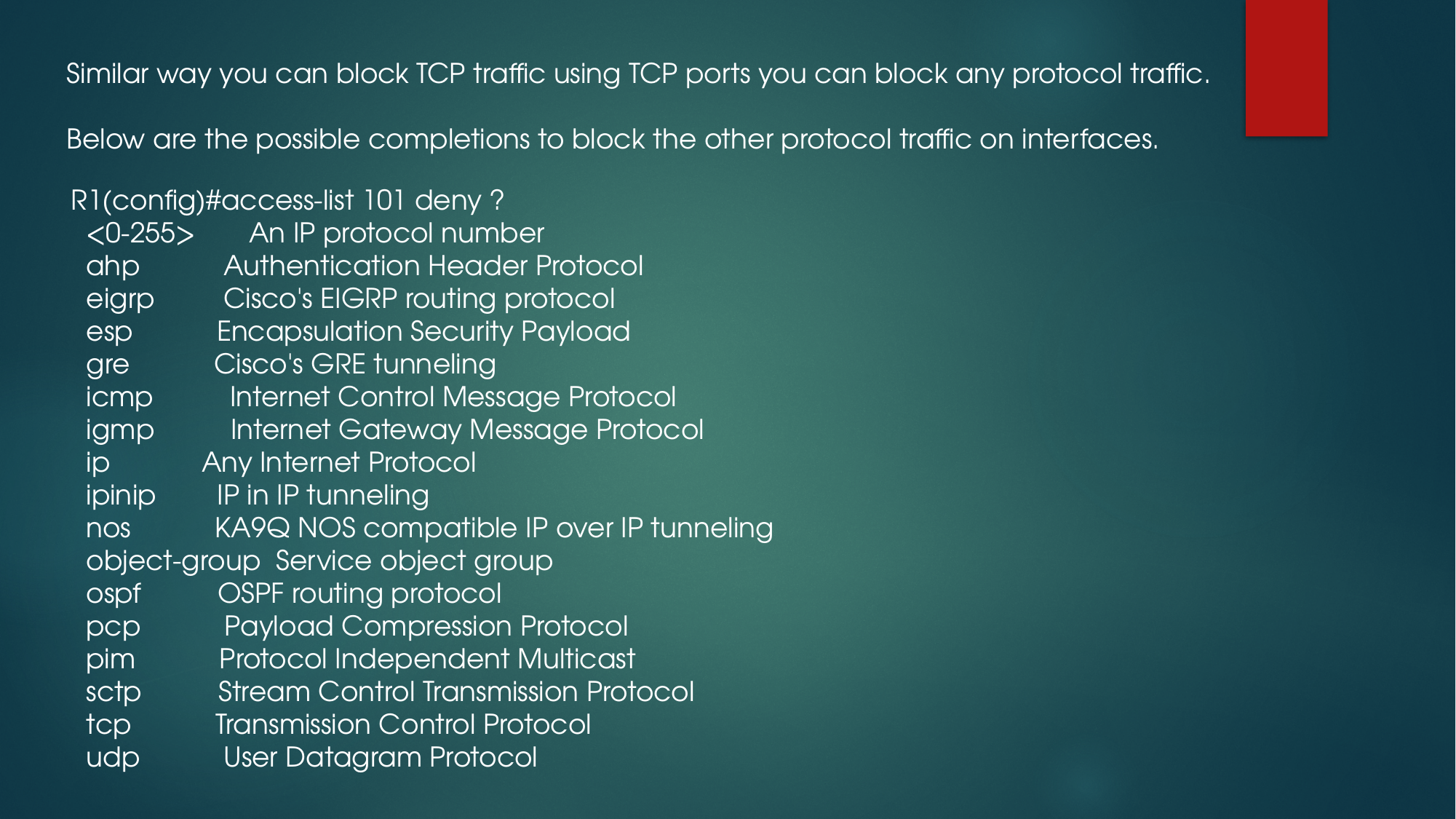

Similar way you can block TCP traffic using TCP ports you can block any protocol traffic.

Below are the possible completions to block the other protocol traffic on interfaces.
R1(config)#access-list 101 deny ?
  <0-255>       An IP protocol number
  ahp           Authentication Header Protocol
  eigrp         Cisco's EIGRP routing protocol
  esp           Encapsulation Security Payload
  gre           Cisco's GRE tunneling
  icmp          Internet Control Message Protocol
  igmp          Internet Gateway Message Protocol
  ip            Any Internet Protocol
  ipinip        IP in IP tunneling
  nos           KA9Q NOS compatible IP over IP tunneling
  object-group  Service object group
  ospf          OSPF routing protocol
  pcp           Payload Compression Protocol
  pim           Protocol Independent Multicast
  sctp          Stream Control Transmission Protocol
  tcp           Transmission Control Protocol
  udp           User Datagram Protocol